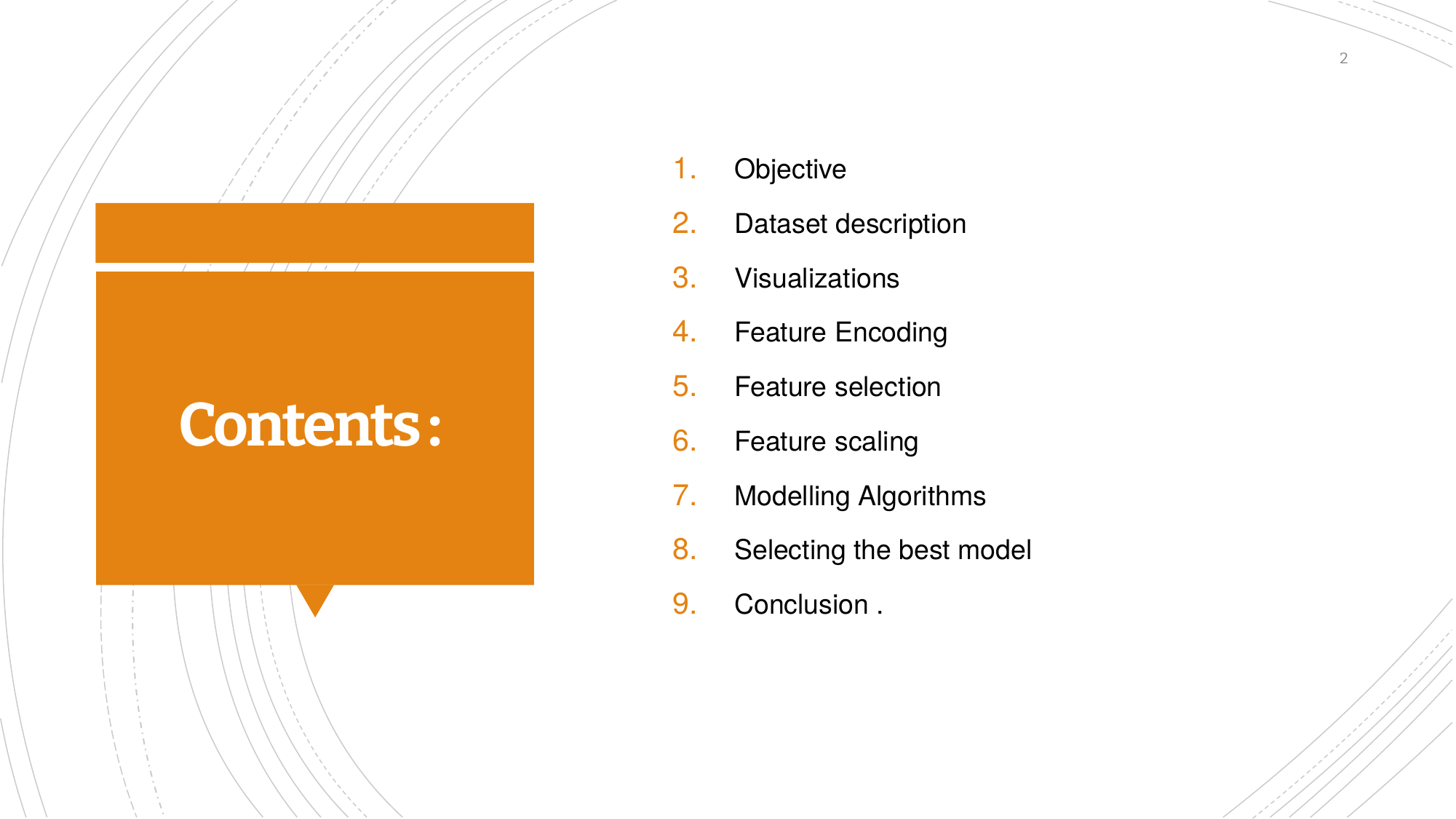

2
Objective
Dataset description
Visualizations
Feature Encoding
Feature selection
Feature scaling
Modelling Algorithms
Selecting the best model
Conclusion .

# Contents :